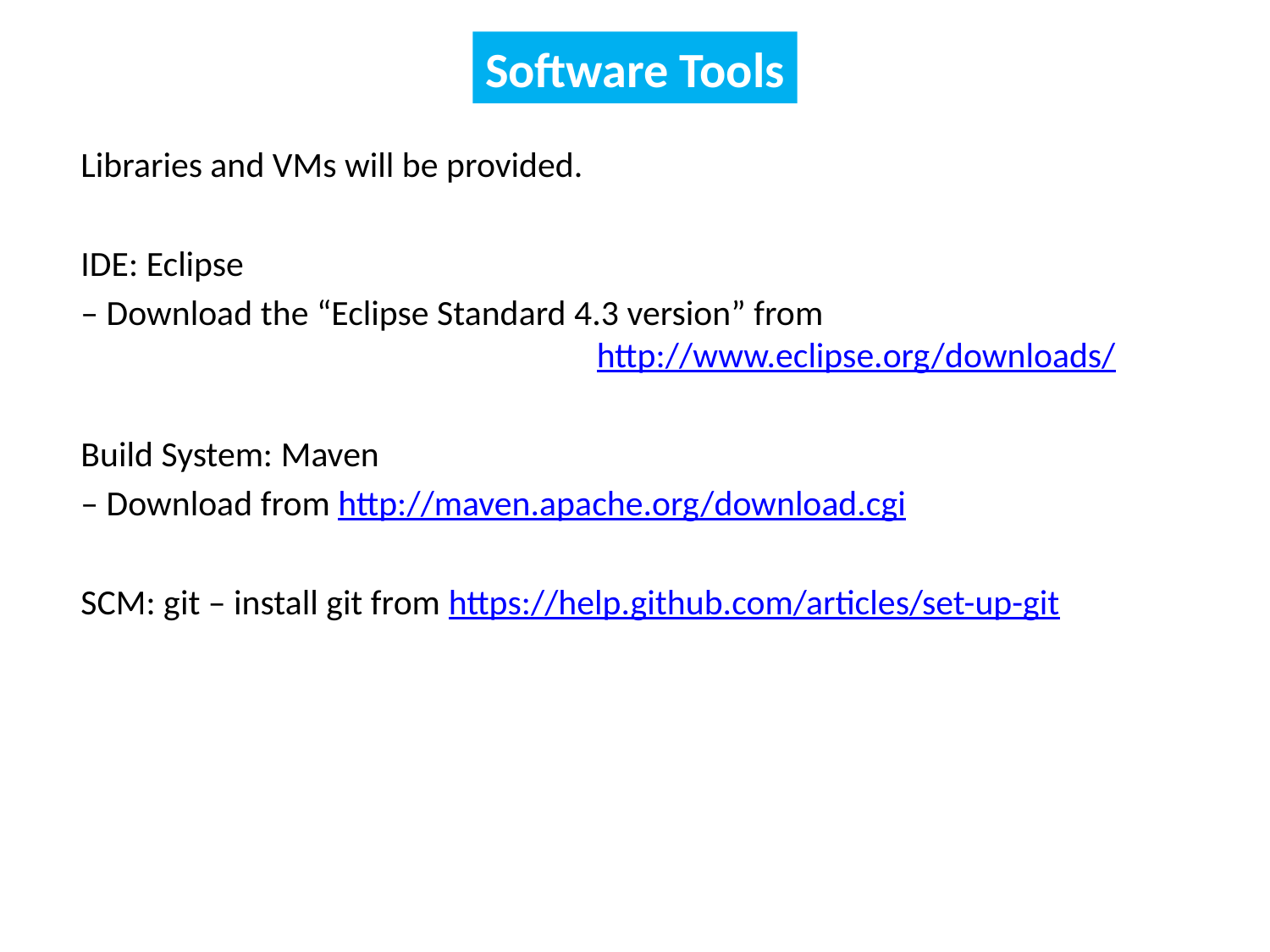

Software Tools
Libraries and VMs will be provided.

IDE: Eclipse
– Download the “Eclipse Standard 4.3 version” from							 http://www.eclipse.org/downloads/

Build System: Maven
– Download from http://maven.apache.org/download.cgi

SCM: git – install git from https://help.github.com/articles/set-up-git